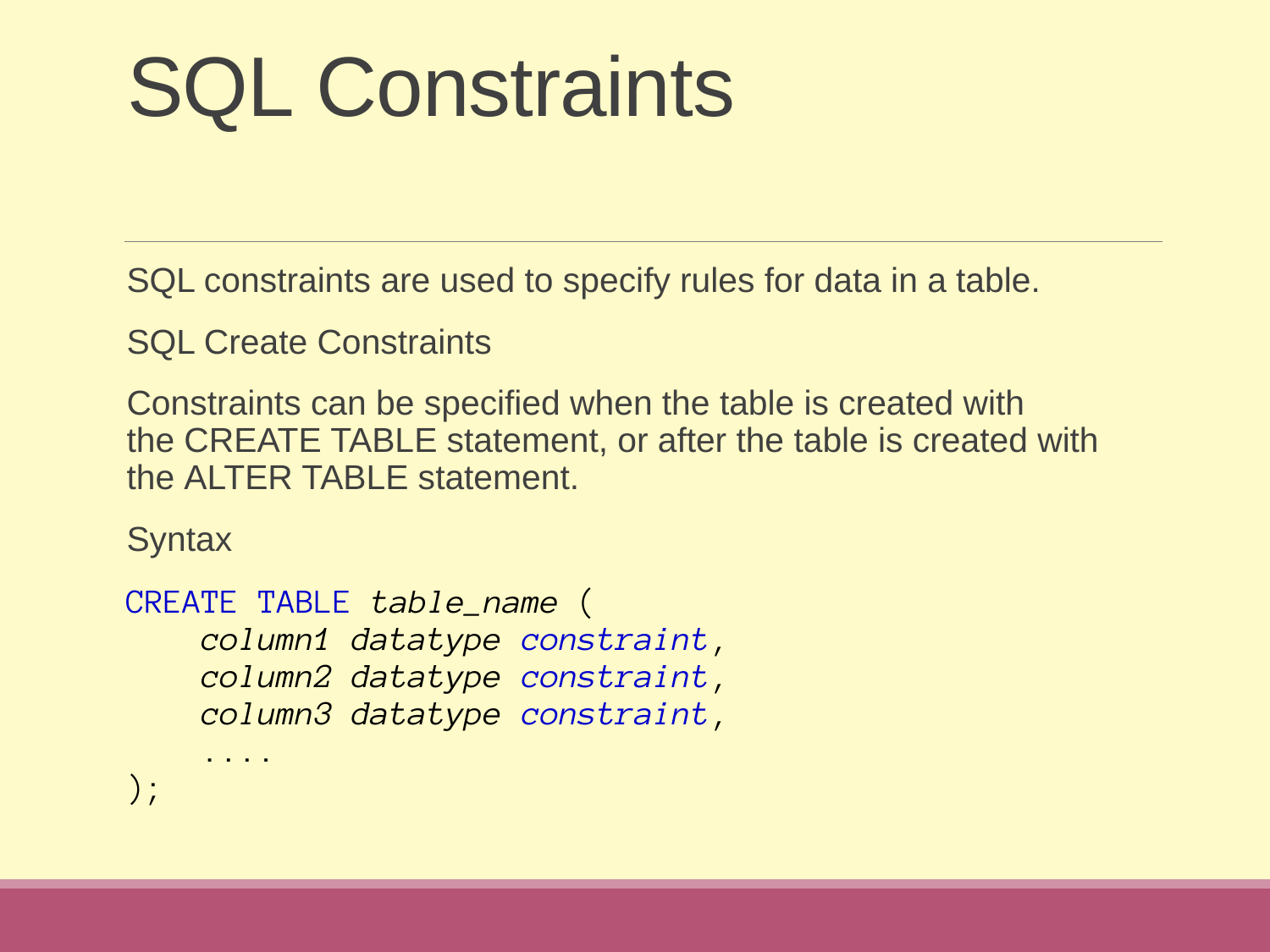

# SQL Constraints
SQL constraints are used to specify rules for data in a table.
SQL Create Constraints
Constraints can be specified when the table is created with the CREATE TABLE statement, or after the table is created with the ALTER TABLE statement.
Syntax
CREATE TABLE table_name (
    column1 datatype constraint,
    column2 datatype constraint,
    column3 datatype constraint,
    ....
);